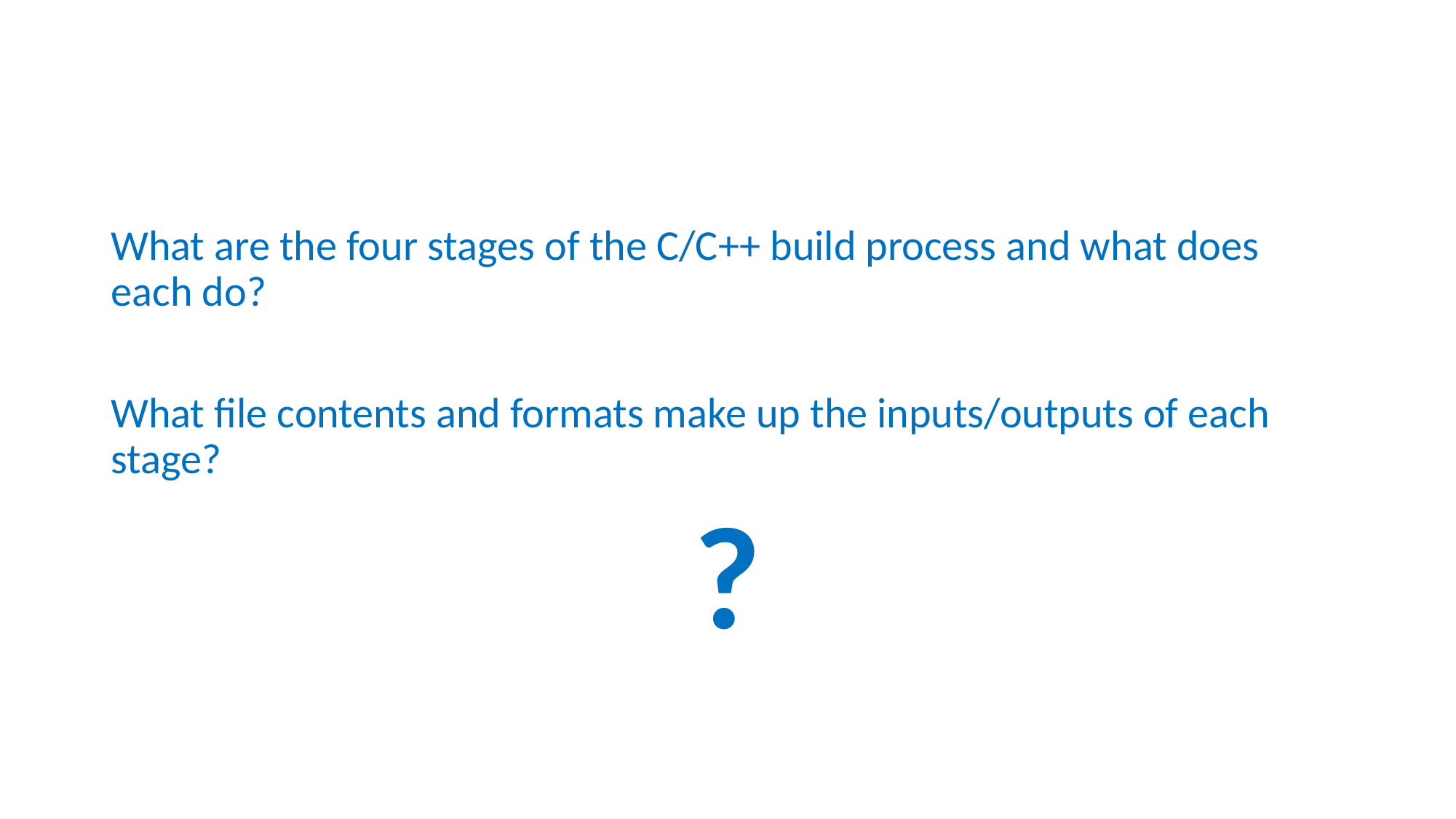

#
What are the four stages of the C/C++ build process and what does each do?

What file contents and formats make up the inputs/outputs of each stage?

?